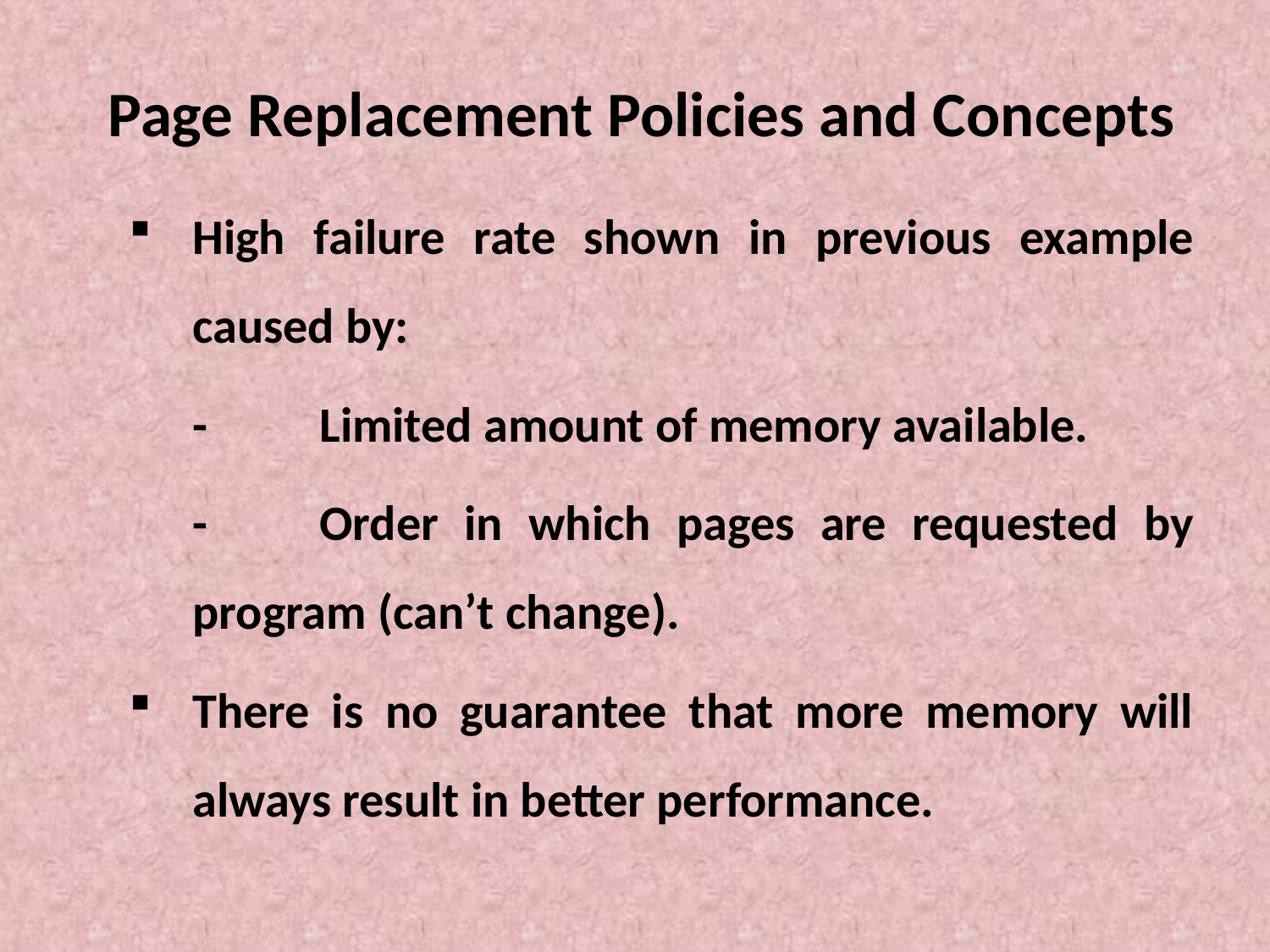

# Page Replacement Policies and Concepts
High failure rate shown in previous example caused by:
	-	Limited amount of memory available.
	-	Order in which pages are requested by program (can’t change).
There is no guarantee that more memory will always result in better performance.